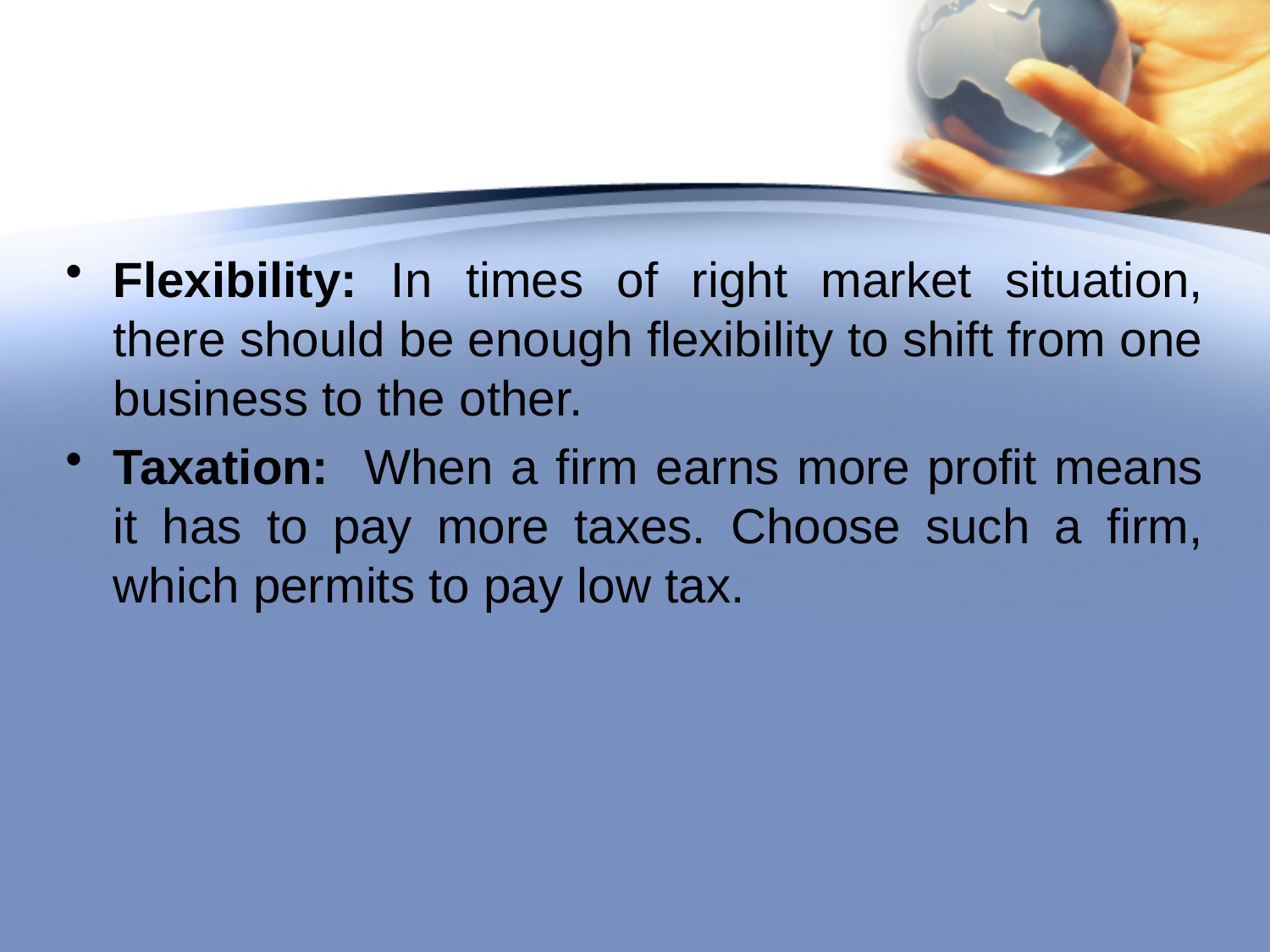

#
Flexibility: In times of right market situation, there should be enough flexibility to shift from one business to the other.
Taxation:  When a firm earns more profit means it has to pay more taxes. Choose such a firm, which permits to pay low tax.